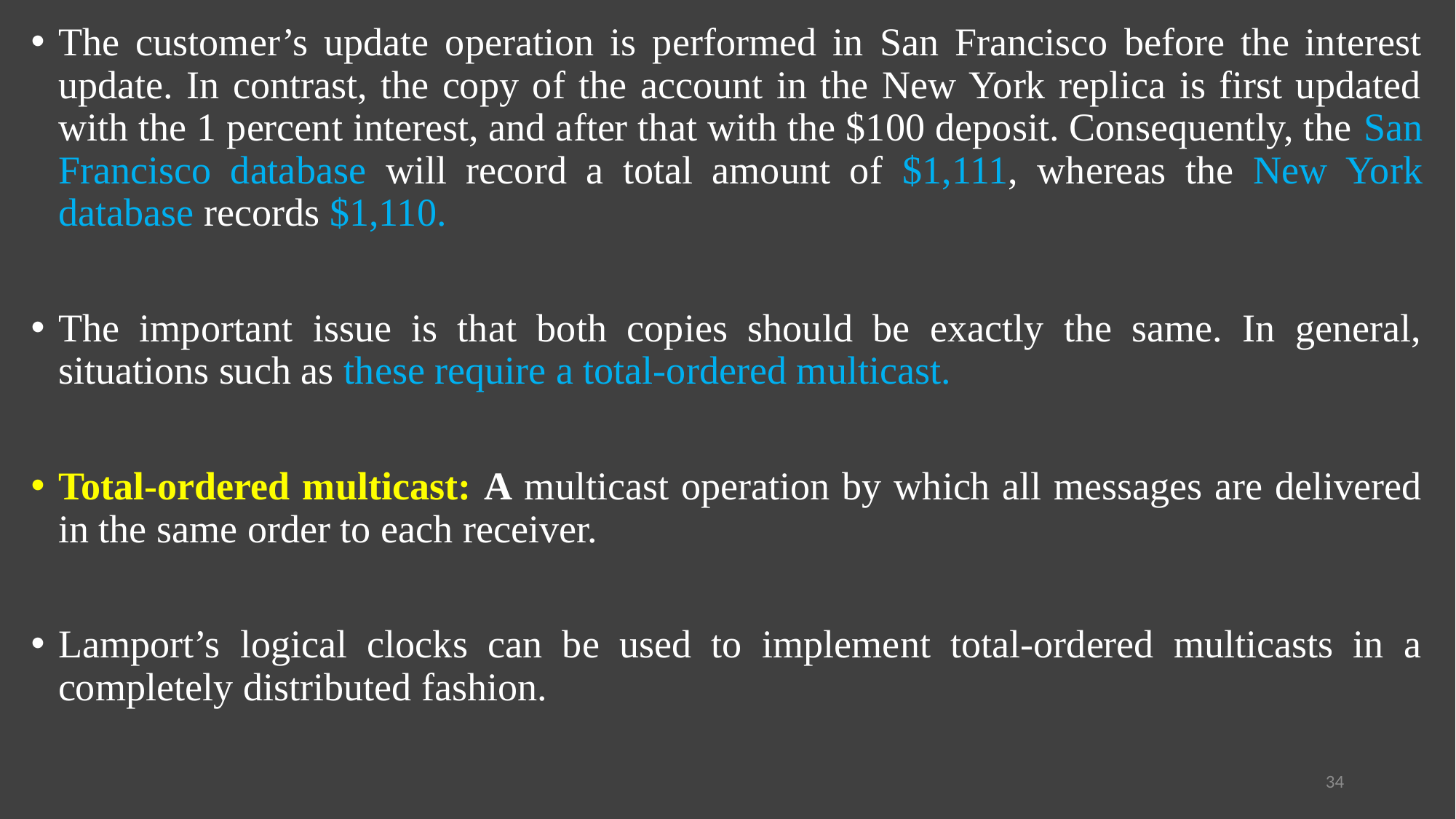

The customer’s update operation is performed in San Francisco before the interest update. In contrast, the copy of the account in the New York replica is first updated with the 1 percent interest, and after that with the $100 deposit. Consequently, the San Francisco database will record a total amount of $1,111, whereas the New York database records $1,110.

The important issue is that both copies should be exactly the same. In general, situations such as these require a total-ordered multicast.

Total-ordered multicast: A multicast operation by which all messages are delivered in the same order to each receiver.

Lamport’s logical clocks can be used to implement total-ordered multicasts in a completely distributed fashion.
34